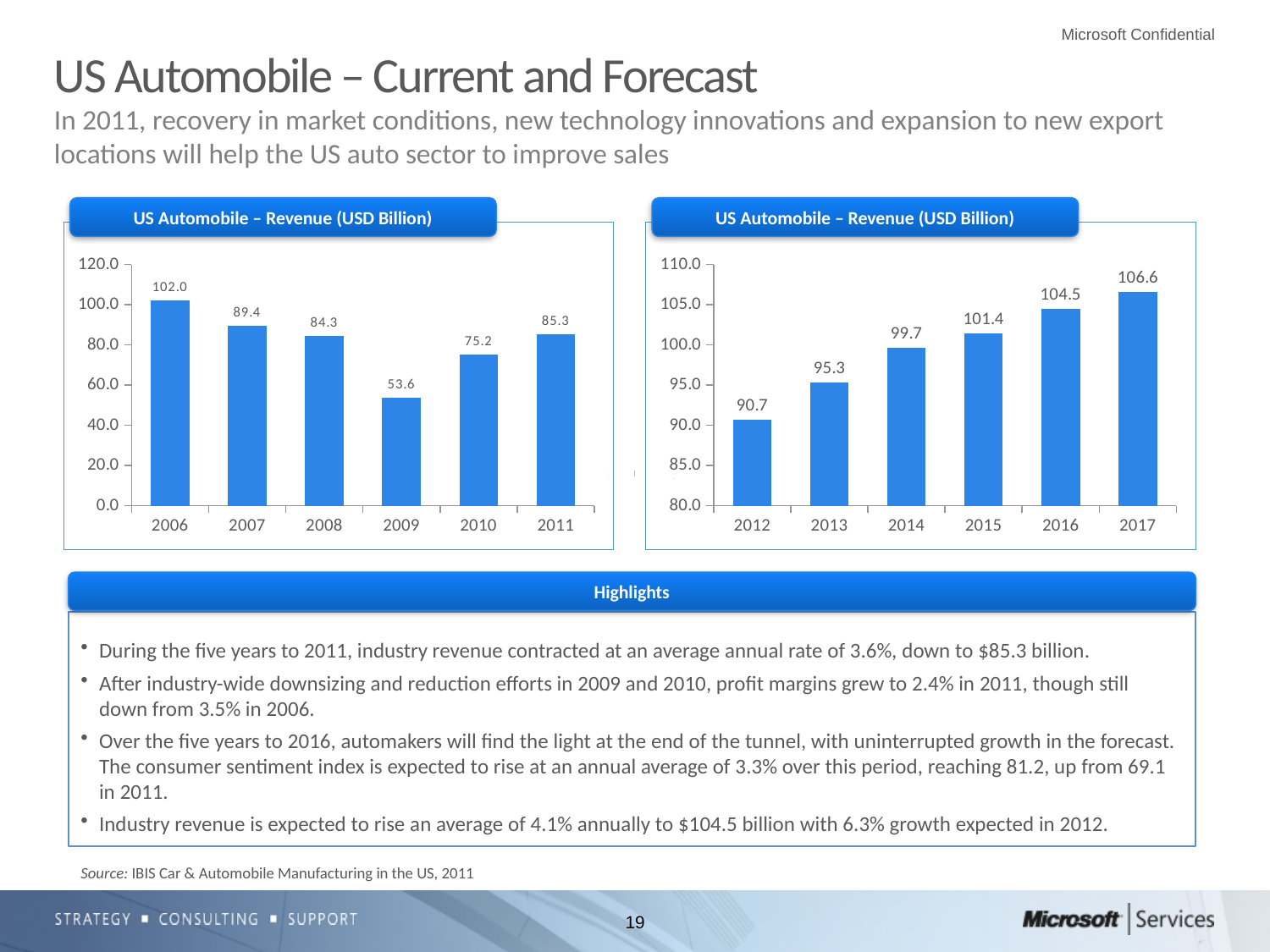

# US Automobile – Current and Forecast
In 2011, recovery in market conditions, new technology innovations and expansion to new export locations will help the US auto sector to improve sales
US Automobile – Revenue (USD Billion)
US Automobile – Revenue (USD Billion)

### Chart

| Category | Production  |
|---|---|
| 2006 | 102.0 |
| 2007 | 89.35 |
| 2008 | 84.32 |
| 2009 | 53.6 |
| 2010 | 75.24 |
| 2011 | 85.33 |

### Chart

| Category | Column1 |
|---|---|
| 2012 | 90.72 |
| 2013 | 95.29 |
| 2014 | 99.66 |
| 2015 | 101.4 |
| 2016 | 104.52 |
| 2017 | 106.58 |
Highlights
During the five years to 2011, industry revenue contracted at an average annual rate of 3.6%, down to $85.3 billion.
After industry-wide downsizing and reduction efforts in 2009 and 2010, profit margins grew to 2.4% in 2011, though still down from 3.5% in 2006.
Over the five years to 2016, automakers will find the light at the end of the tunnel, with uninterrupted growth in the forecast. The consumer sentiment index is expected to rise at an annual average of 3.3% over this period, reaching 81.2, up from 69.1 in 2011.
Industry revenue is expected to rise an average of 4.1% annually to $104.5 billion with 6.3% growth expected in 2012.
Source: IBIS Car & Automobile Manufacturing in the US, 2011